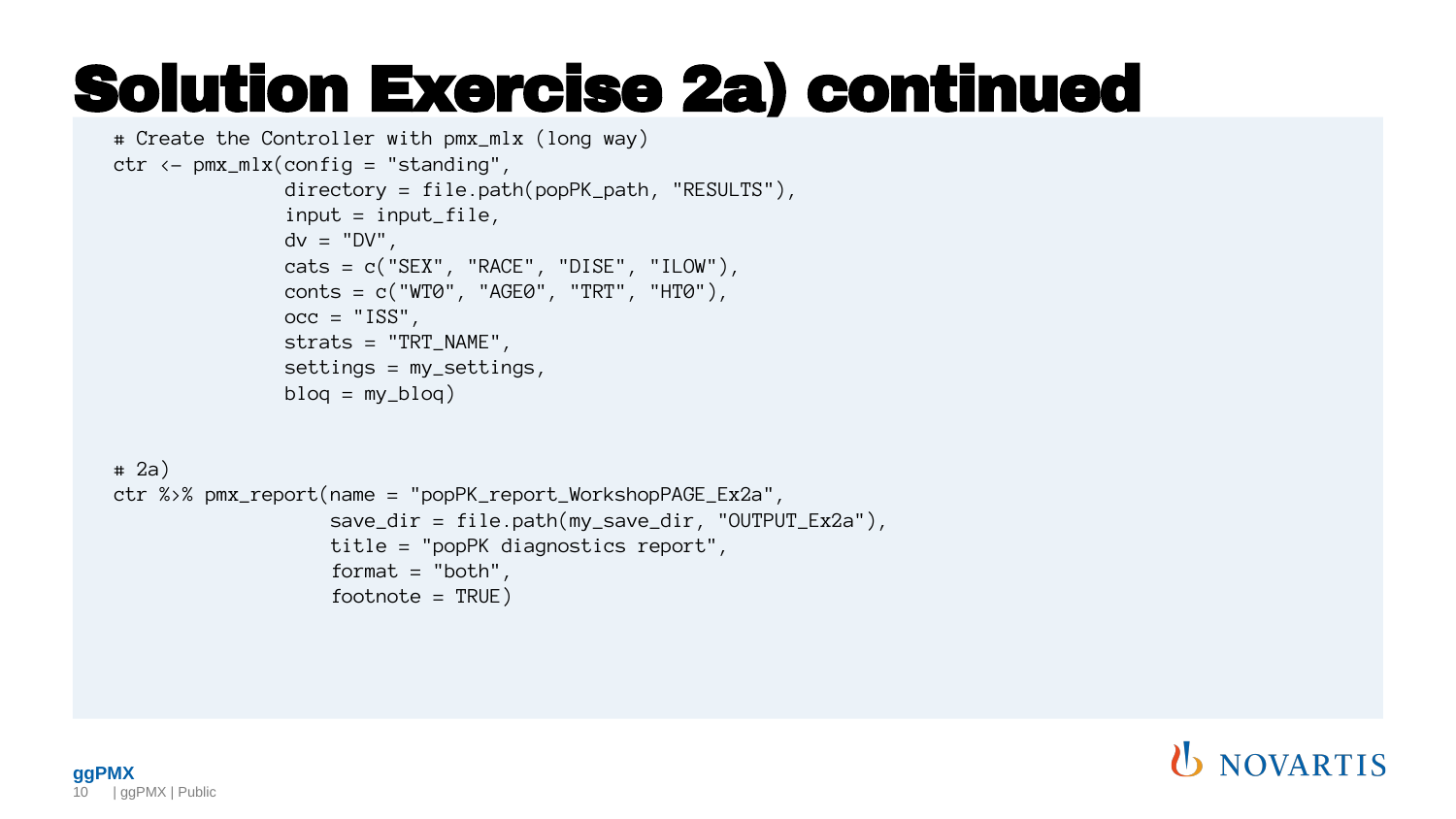

# Solution Exercise 2a) continued
# Create the Controller with pmx_mlx (long way)
ctr <- pmx_mlx(config = "standing",
               directory = file.path(popPK_path, "RESULTS"),
               input = input_file,
               dv = "DV",
               cats = c("SEX", "RACE", "DISE", "ILOW"),
               conts = c("WT0", "AGE0", "TRT", "HT0"),
               occ = "ISS",
               strats = "TRT_NAME",
               settings = my_settings,
               bloq = my_bloq)

# 2a)
ctr %>% pmx_report(name = "popPK_report_WorkshopPAGE_Ex2a",
                   save_dir = file.path(my_save_dir, "OUTPUT_Ex2a"),
                   title = "popPK diagnostics report",
                   format = "both",
                   footnote = TRUE)
10
 | ggPMX | Public